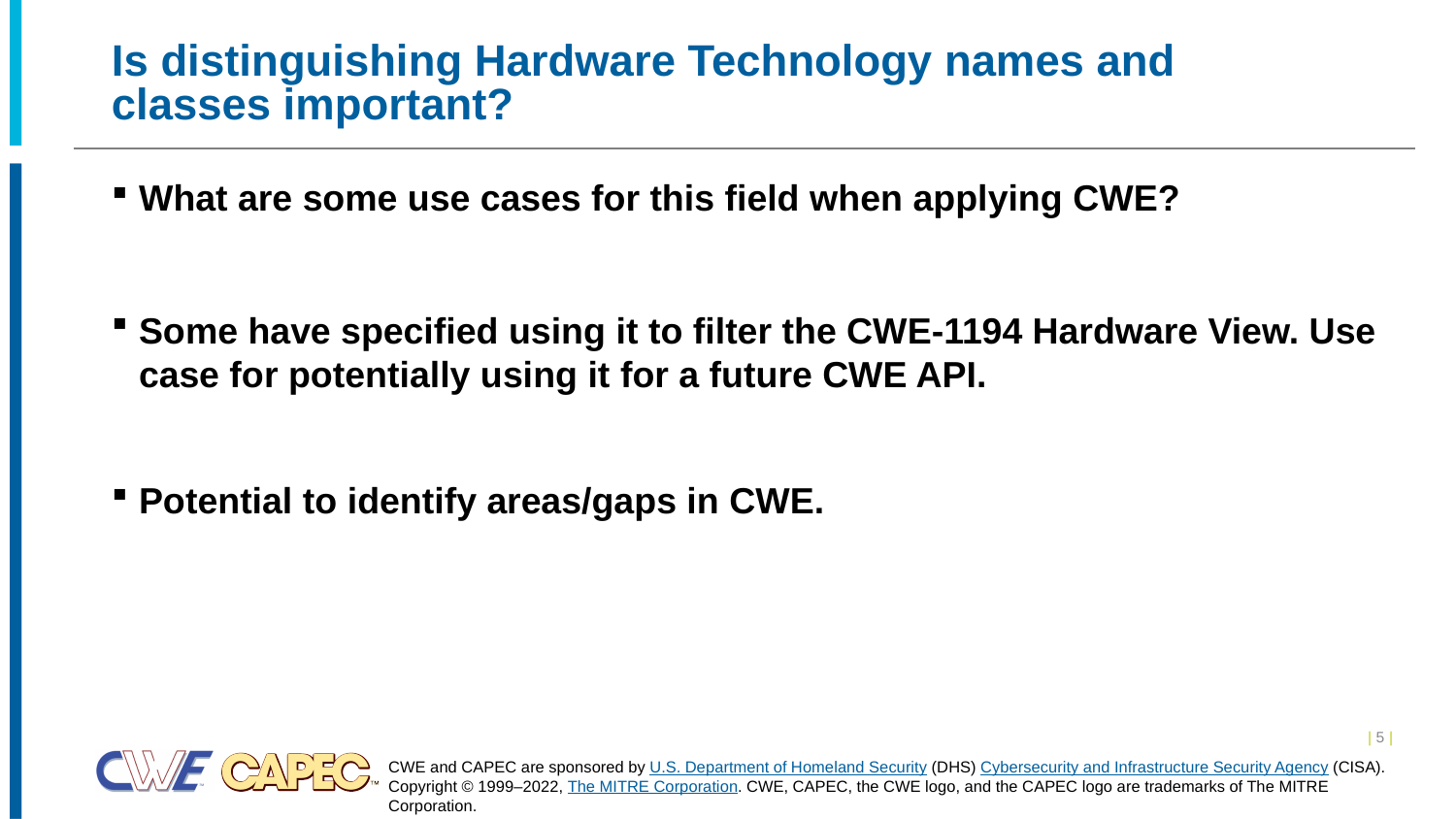

# Is distinguishing Hardware Technology names and classes important?
What are some use cases for this field when applying CWE?

Some have specified using it to filter the CWE-1194 Hardware View. Use case for potentially using it for a future CWE API.

Potential to identify areas/gaps in CWE.

| 5 |